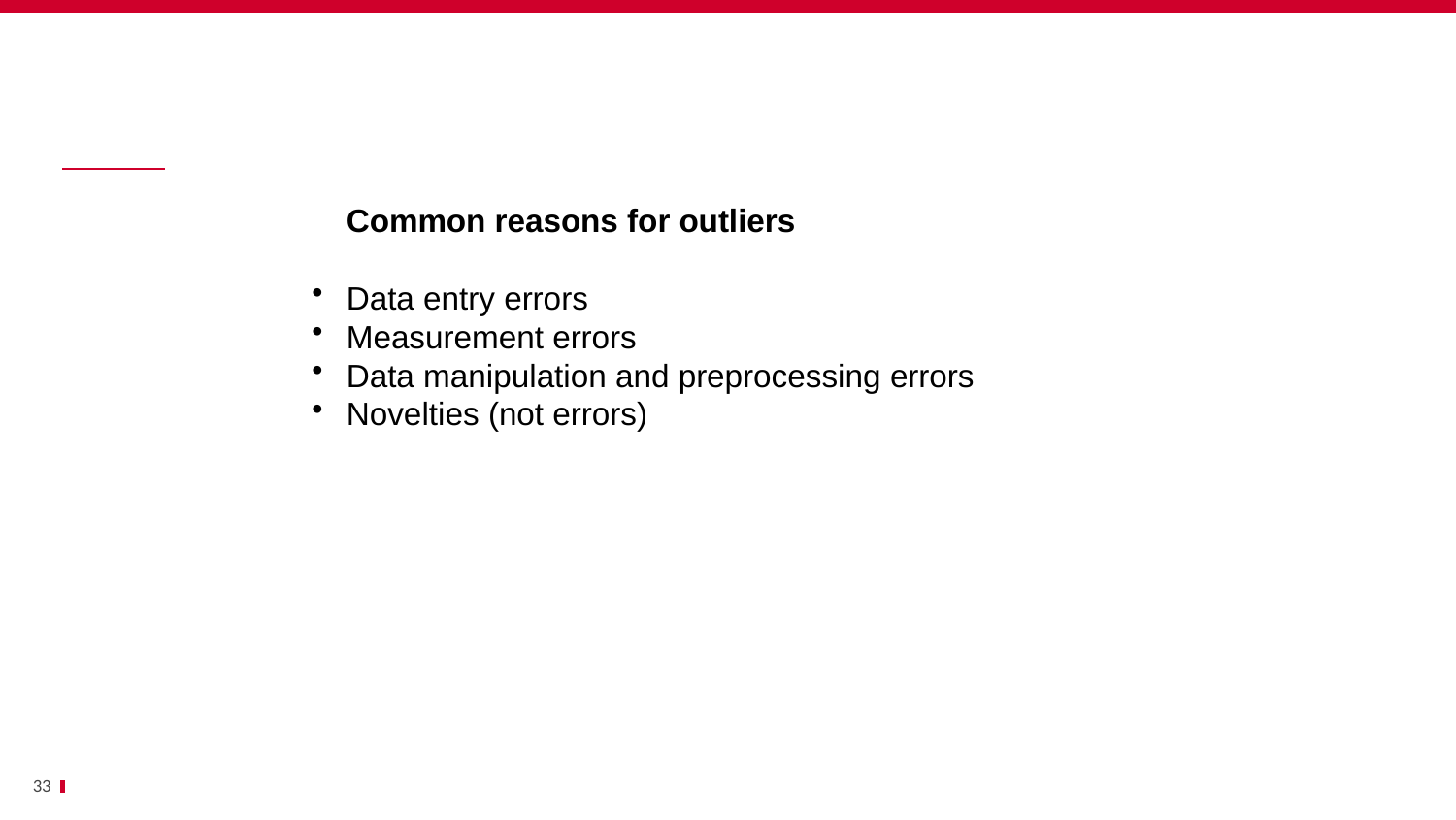

Bénéfices

		Common reasons for outliers

Data entry errors
Measurement errors
Data manipulation and preprocessing errors
Novelties (not errors)

33